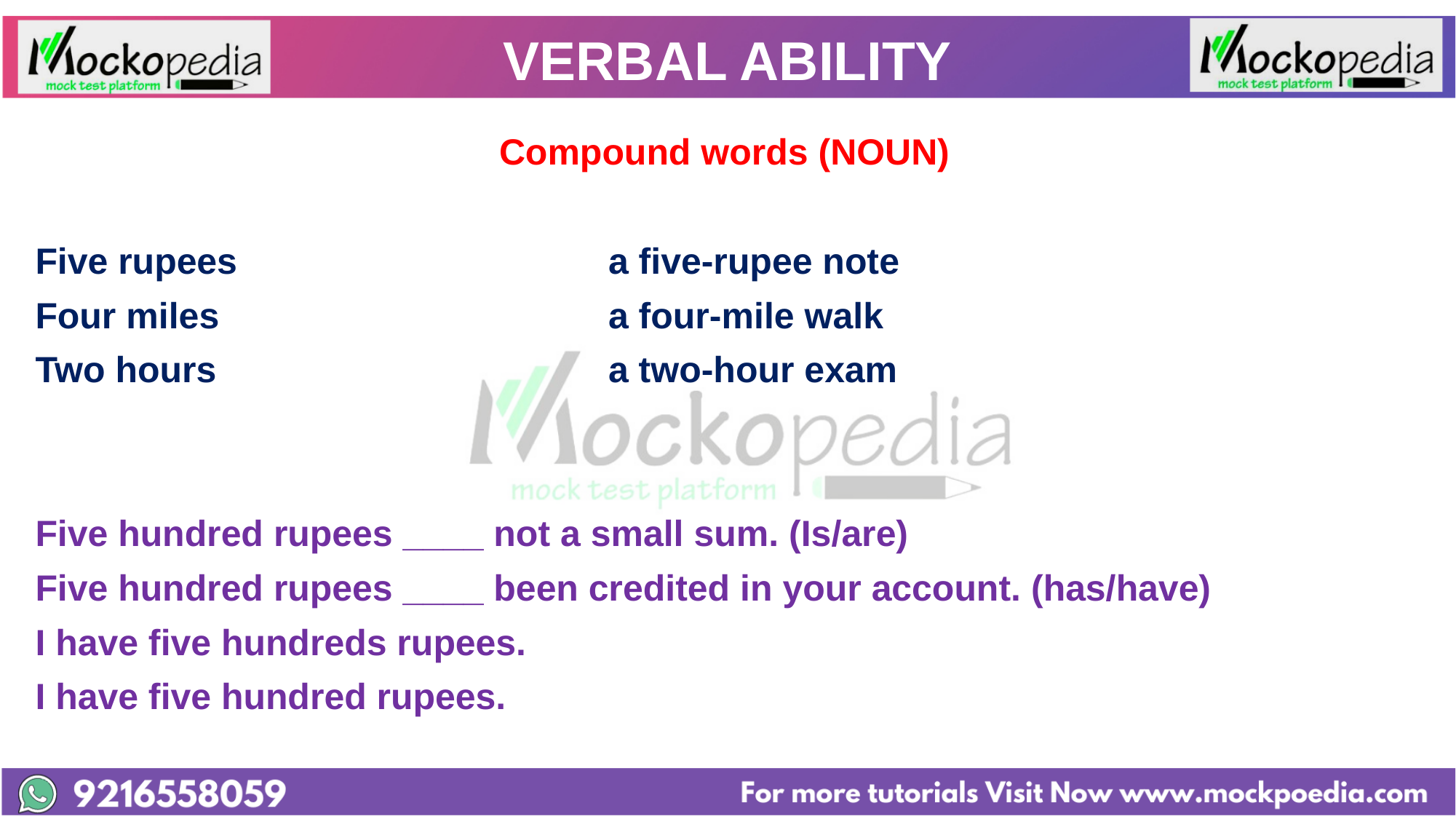

# VERBAL ABILITY
					Compound words (NOUN)

Five rupees				a five-rupee note
Four miles				a four-mile walk
Two hours				a two-hour exam

Five hundred rupees ____ not a small sum. (Is/are)
Five hundred rupees ____ been credited in your account. (has/have)
I have five hundreds rupees.
I have five hundred rupees.